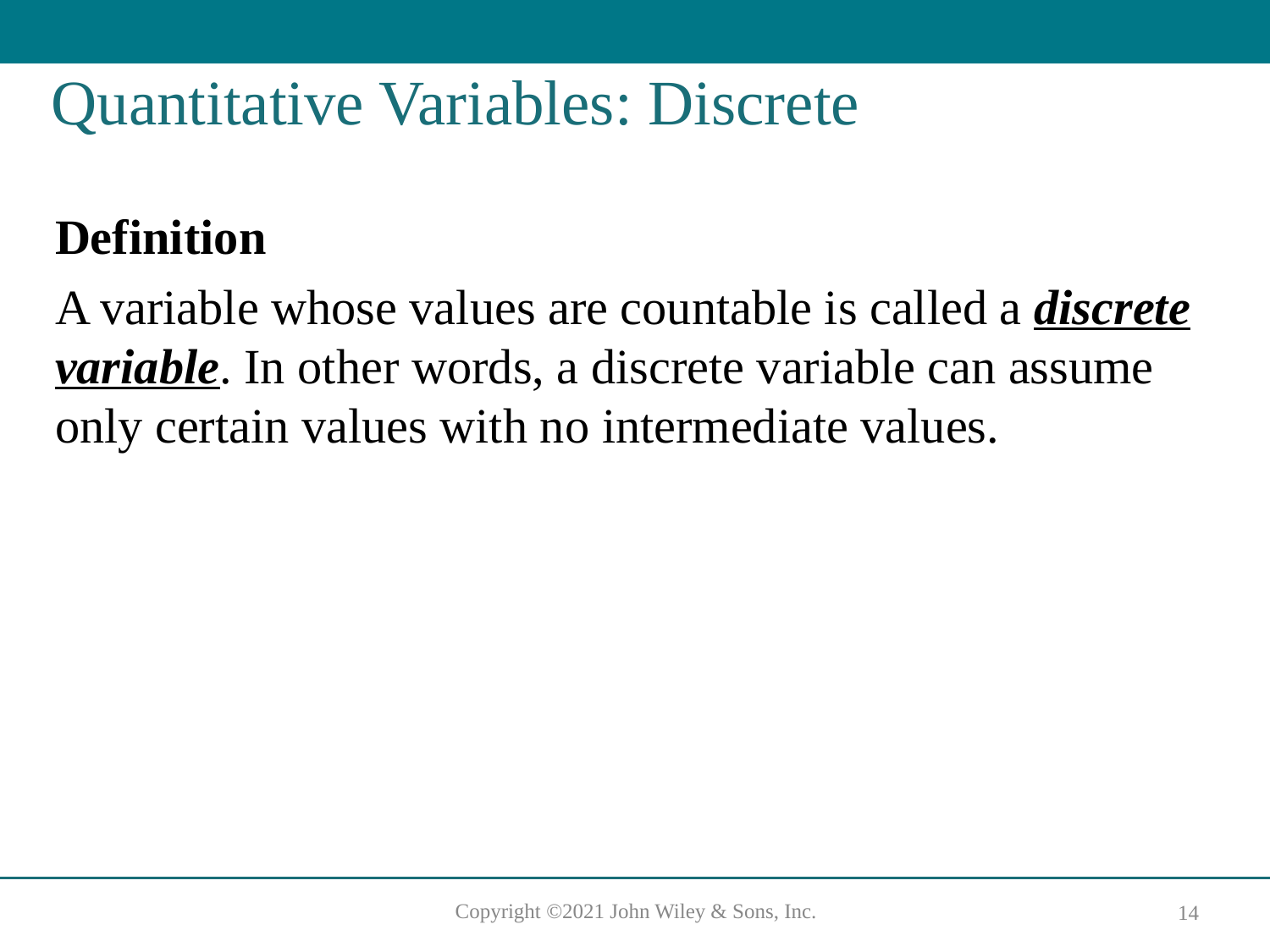

# Quantitative Variables: Discrete
Definition
A variable whose values are countable is called a discrete variable. In other words, a discrete variable can assume only certain values with no intermediate values.